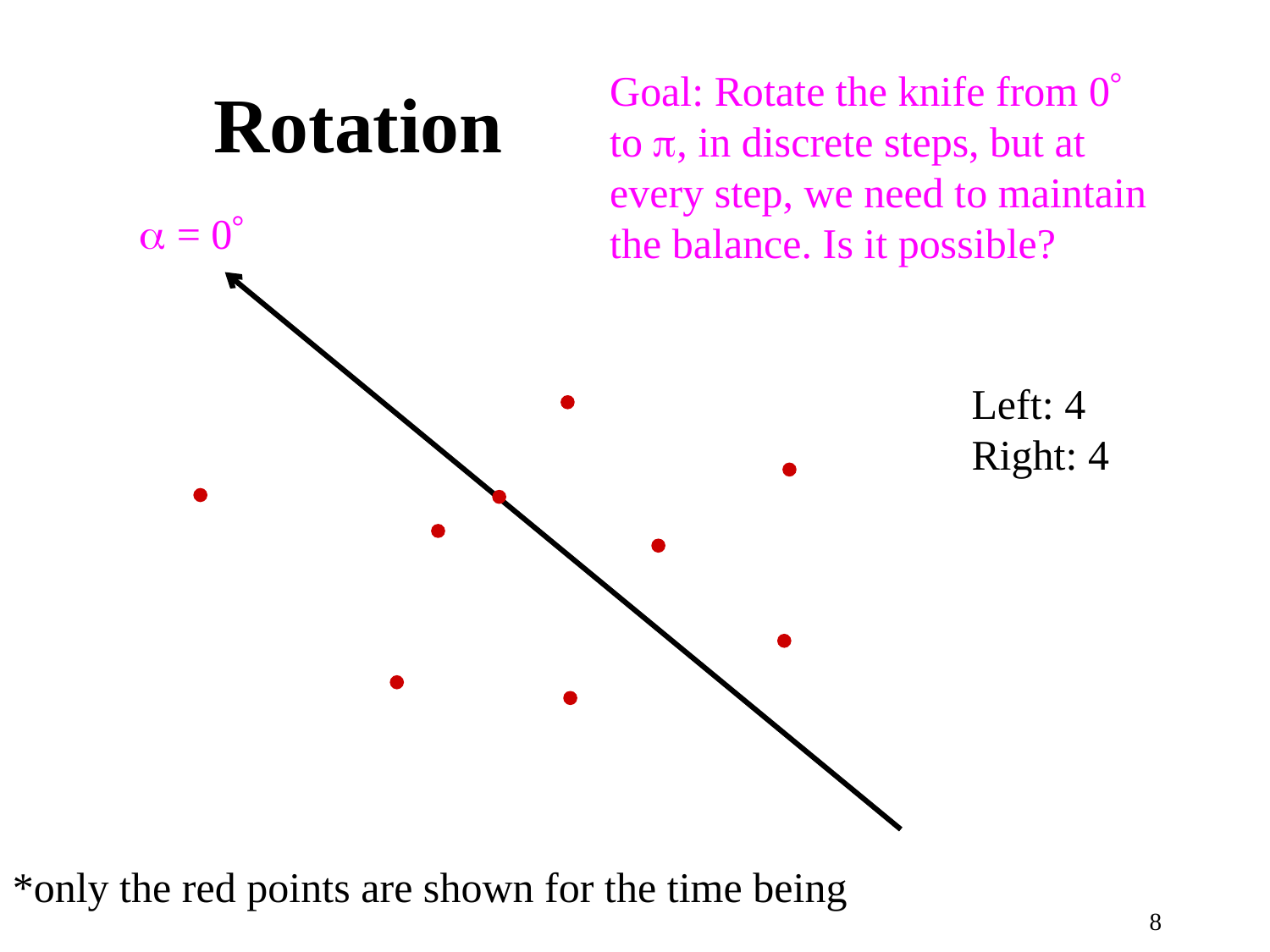

# Rotation
Goal: Rotate the knife from 0°  to π, in discrete steps, but at every step, we need to maintain the balance. Is it possible?
α = 0°

Left: 4
Right: 4

*only the red points are shown for the time being
8